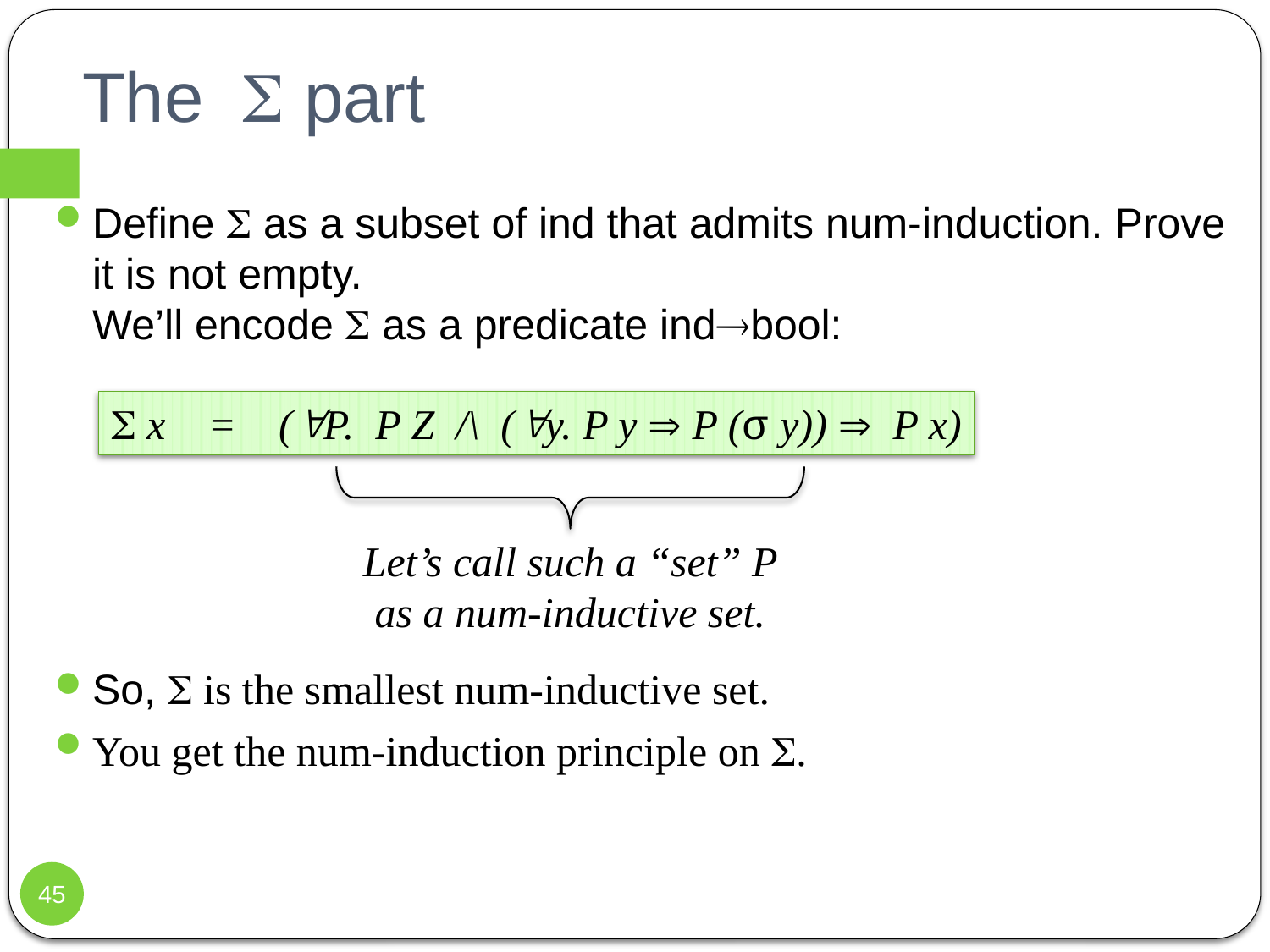

# The  Σ part
Define Σ as a subset of ind that admits num-induction. Prove it is not empty.
We’ll encode Σ as a predicate ind→bool:
So, Σ is the smallest num-inductive set.
You get the num-induction principle on Σ.

Σ x    =    (∀P.  P Z  /\  (∀y. P y ⇒ P (σ y)) ⇒  P x)
Let’s call such a “set” P as a num-inductive set.
45